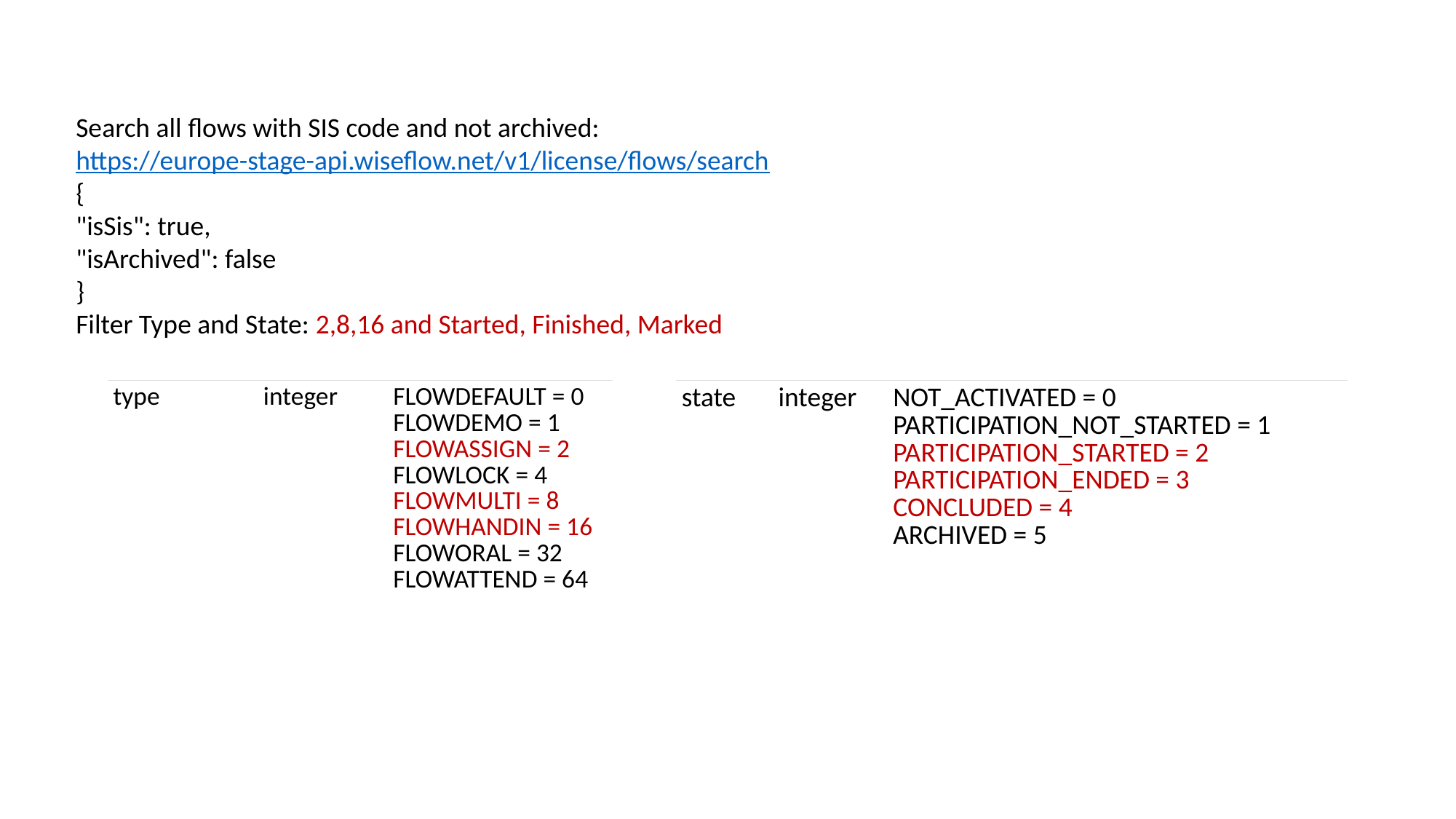

Search all flows with SIS code and not archived:
https://europe-stage-api.wiseflow.net/v1/license/flows/search
{
"isSis": true,
"isArchived": false
}
Filter Type and State: 2,8,16 and Started, Finished, Marked

| type | integer | FLOWDEFAULT = 0 FLOWDEMO = 1 FLOWASSIGN = 2 FLOWLOCK = 4 FLOWMULTI = 8 FLOWHANDIN = 16 FLOWORAL = 32 FLOWATTEND = 64 |
| --- | --- | --- |
| state | integer | NOT\_ACTIVATED = 0 PARTICIPATION\_NOT\_STARTED = 1 PARTICIPATION\_STARTED = 2 PARTICIPATION\_ENDED = 3 CONCLUDED = 4 ARCHIVED = 5 |
| --- | --- | --- |